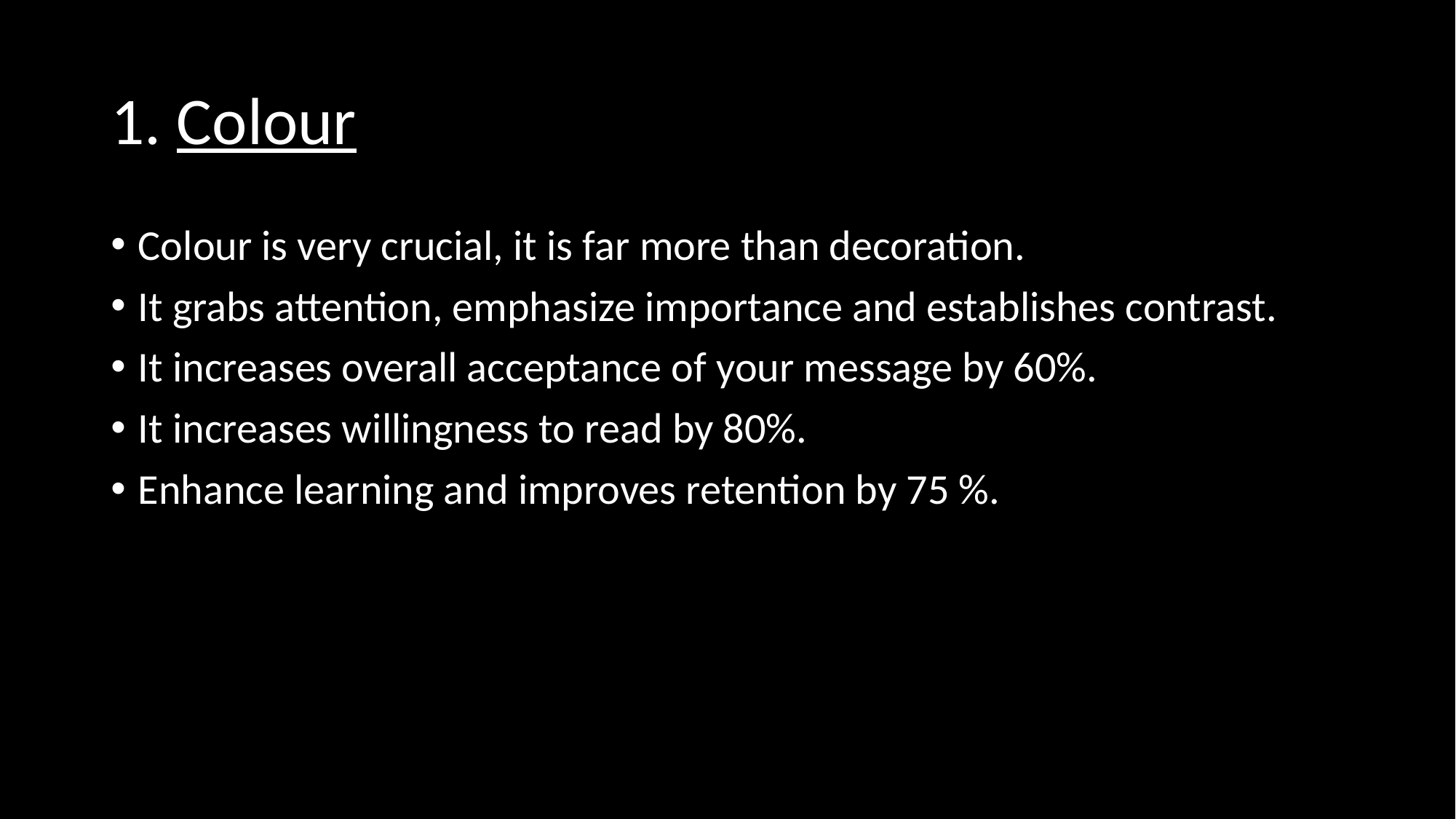

# 1. Colour
Colour is very crucial, it is far more than decoration.
It grabs attention, emphasize importance and establishes contrast.
It increases overall acceptance of your message by 60%.
It increases willingness to read by 80%.
Enhance learning and improves retention by 75 %.